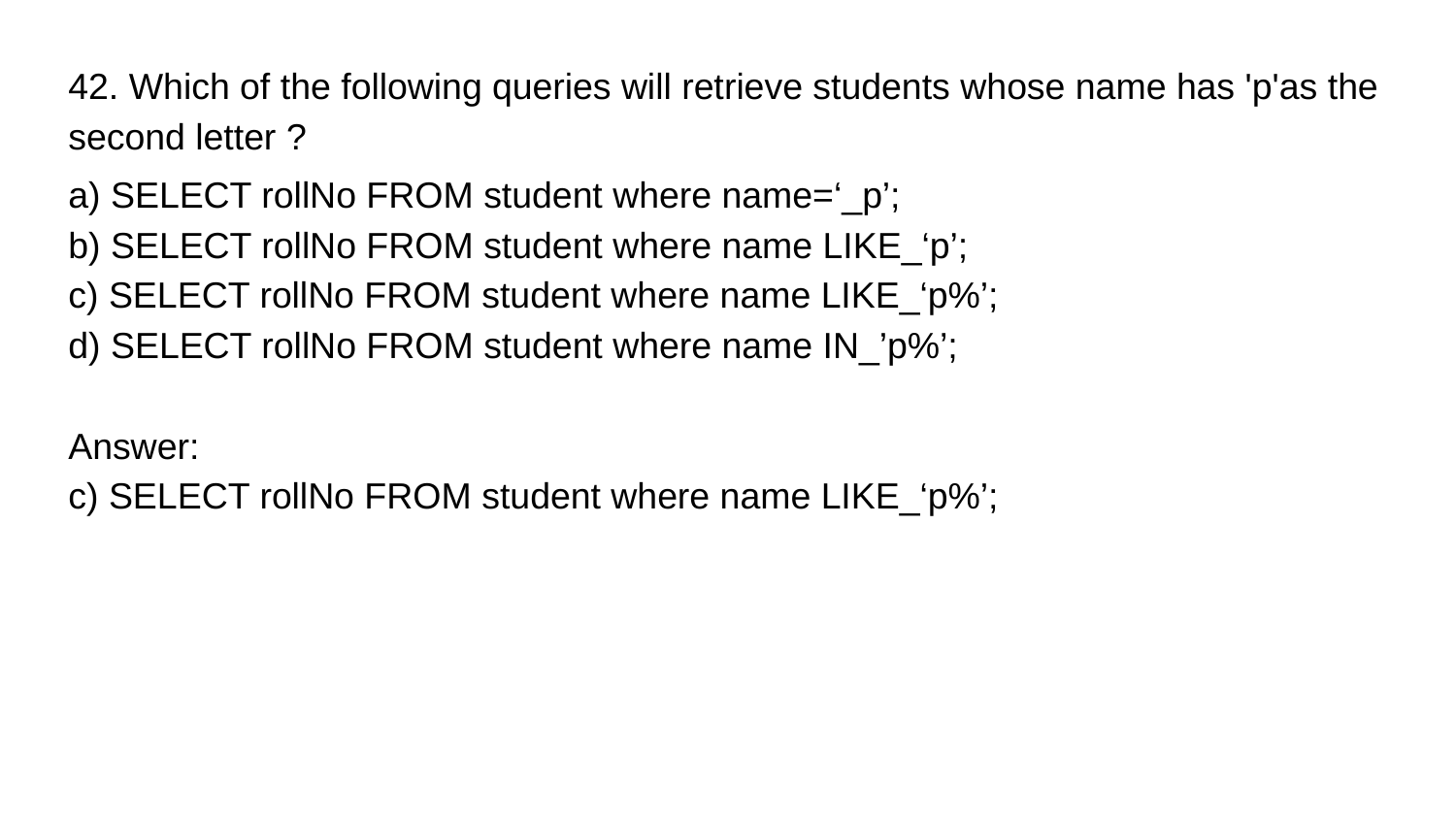

42. Which of the following queries will retrieve students whose name has 'p'as the second letter ?
a) SELECT rollNo FROM student where name=‘_p’;
b) SELECT rollNo FROM student where name LIKE_‘p’;
c) SELECT rollNo FROM student where name LIKE_‘p%’;
d) SELECT rollNo FROM student where name IN_’p%’;

Answer:
c) SELECT rollNo FROM student where name LIKE_‘p%’;